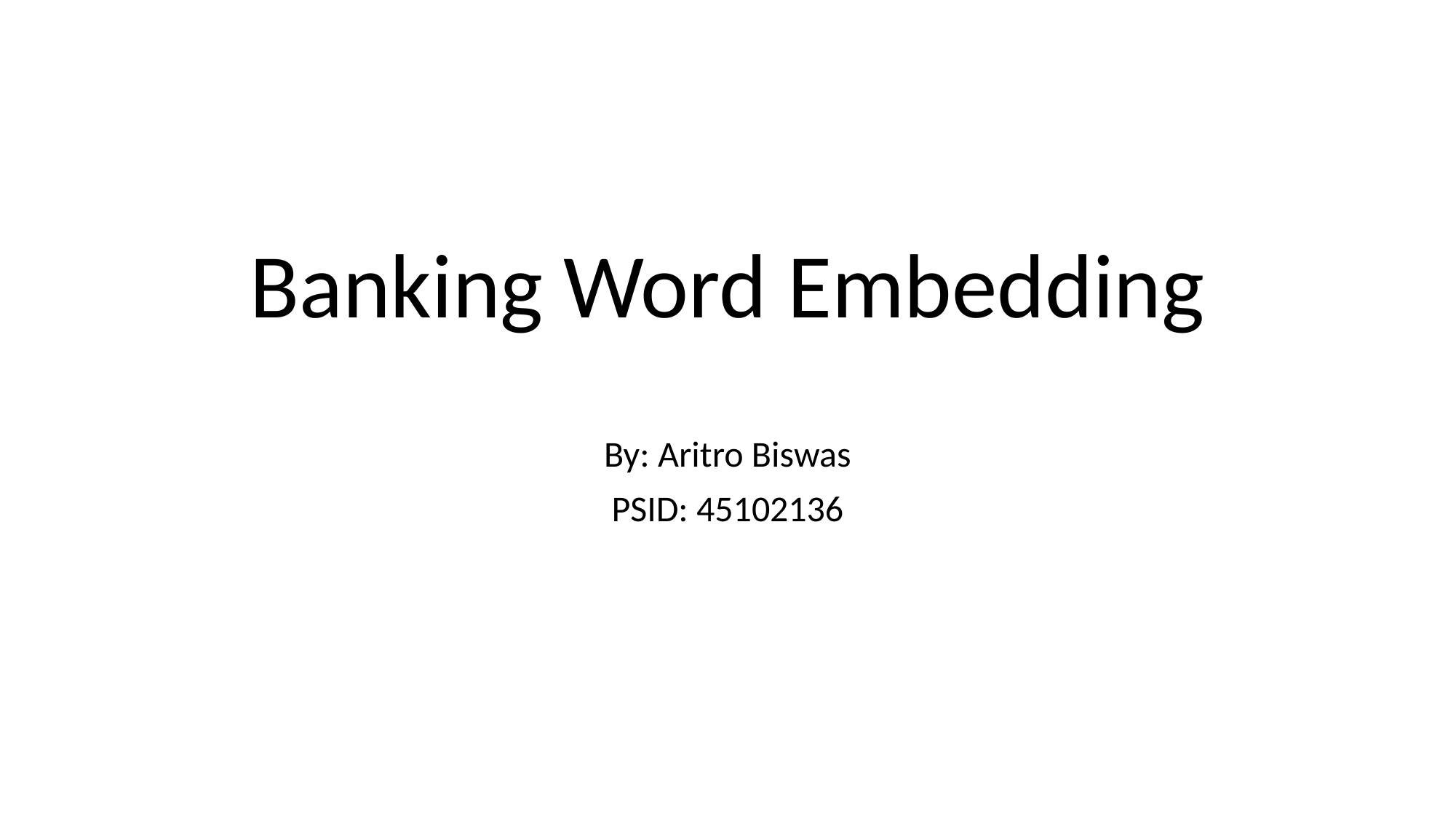

# Banking Word Embedding
By: Aritro Biswas
PSID: 45102136